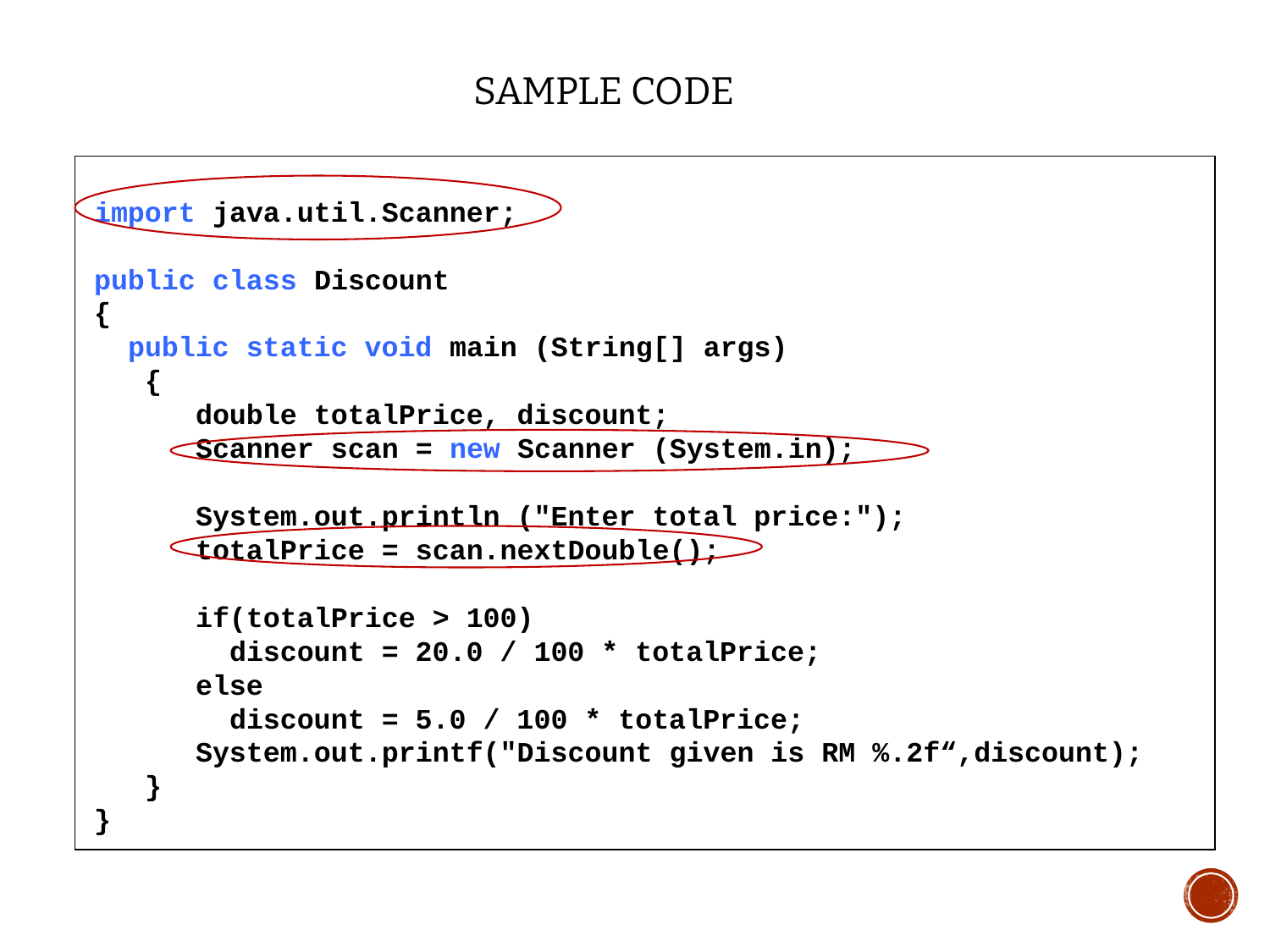

# SAMPLE CODE

import java.util.Scanner;

public class Discount
{
  public static void main (String[] args)
   {
      double totalPrice, discount;
      Scanner scan = new Scanner (System.in);

      System.out.println ("Enter total price:");
      totalPrice = scan.nextDouble();

      if(totalPrice > 100)
        discount = 20.0 / 100 * totalPrice;
      else
        discount = 5.0 / 100 * totalPrice;
      System.out.printf("Discount given is RM %.2f“,discount);
   }
}